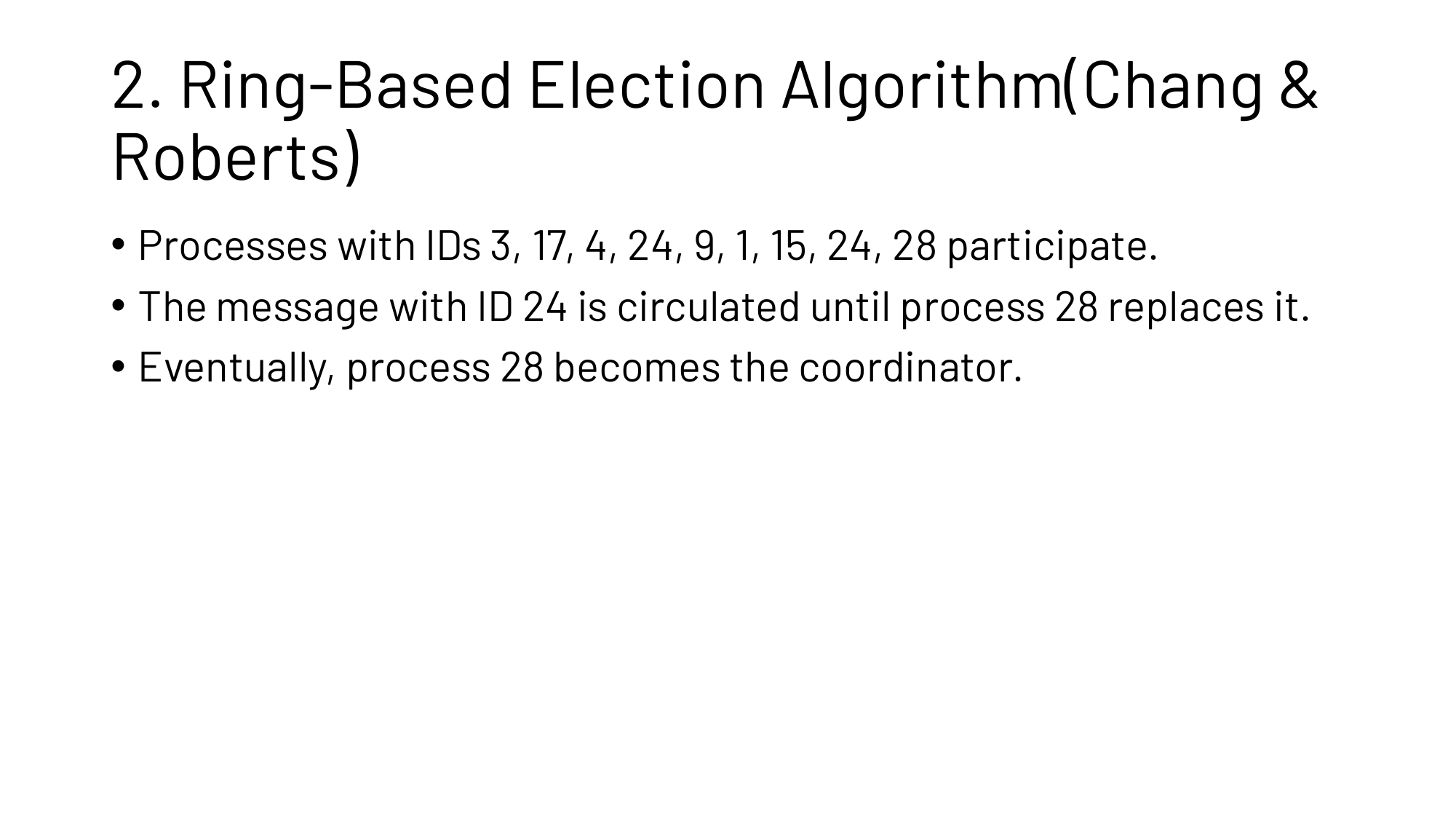

# 2. Ring-Based Election Algorithm(Chang & Roberts)
Processes with IDs 3, 17, 4, 24, 9, 1, 15, 24, 28 participate.
The message with ID 24 is circulated until process 28 replaces it.
Eventually, process 28 becomes the coordinator.